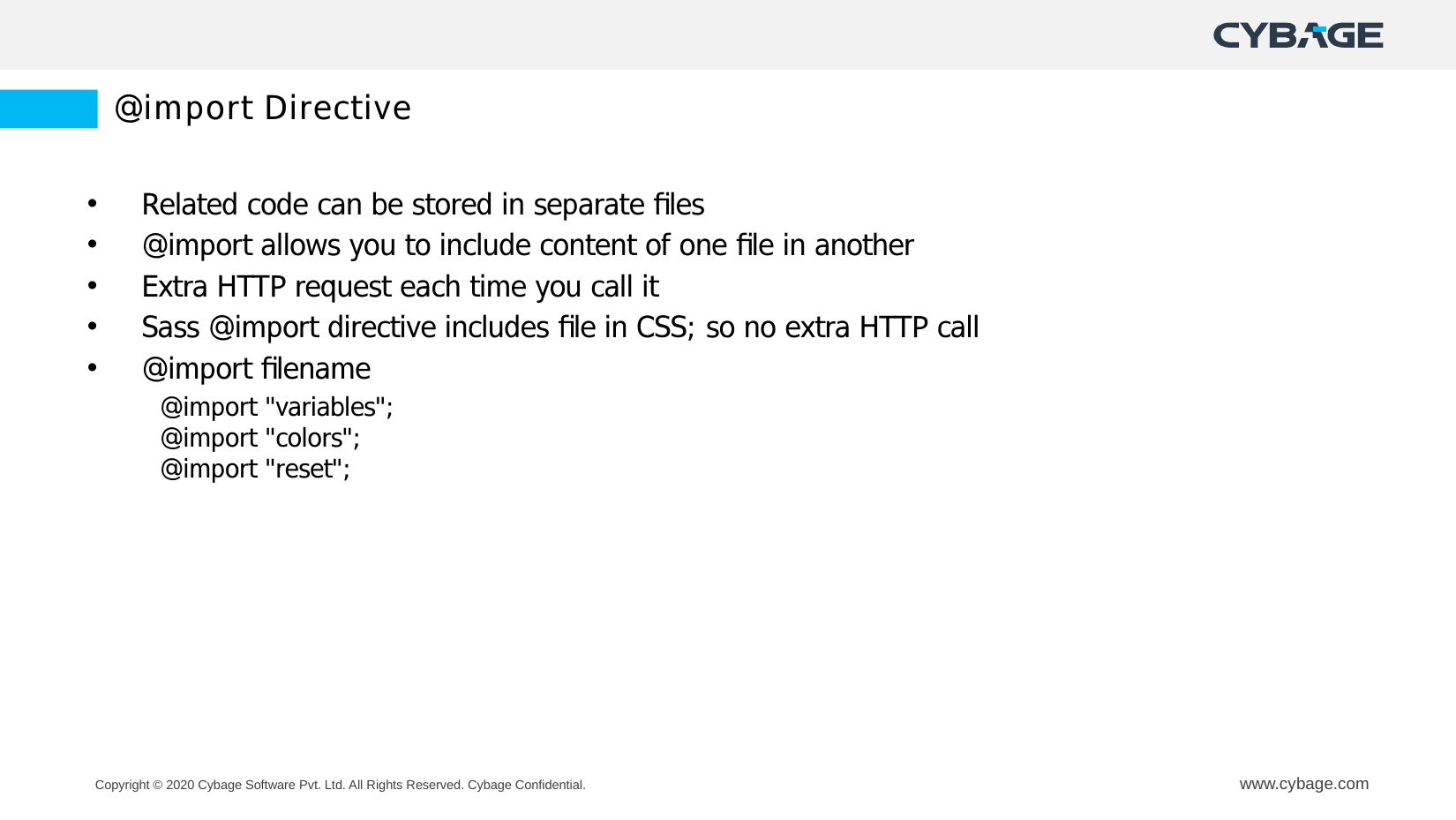

# @import Directive
Related code can be stored in separate files
@import allows you to include content of one file in another
Extra HTTP request each time you call it
Sass @import directive includes file in CSS; so no extra HTTP call
@import filename
@import "variables";
@import "colors";
@import "reset";